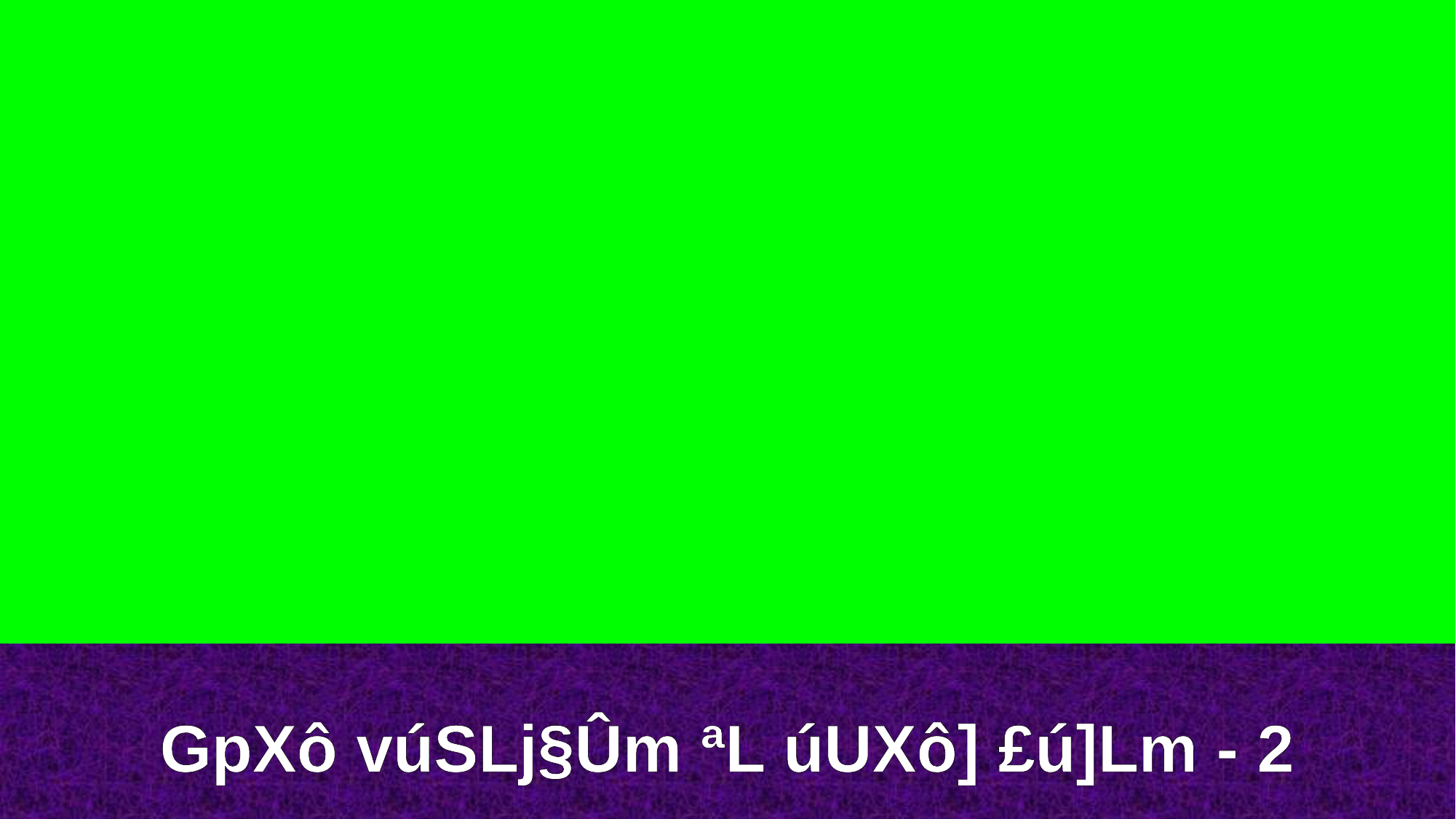

GpXô vúSLj§Ûm ªL úUXô] £ú]Lm - 2